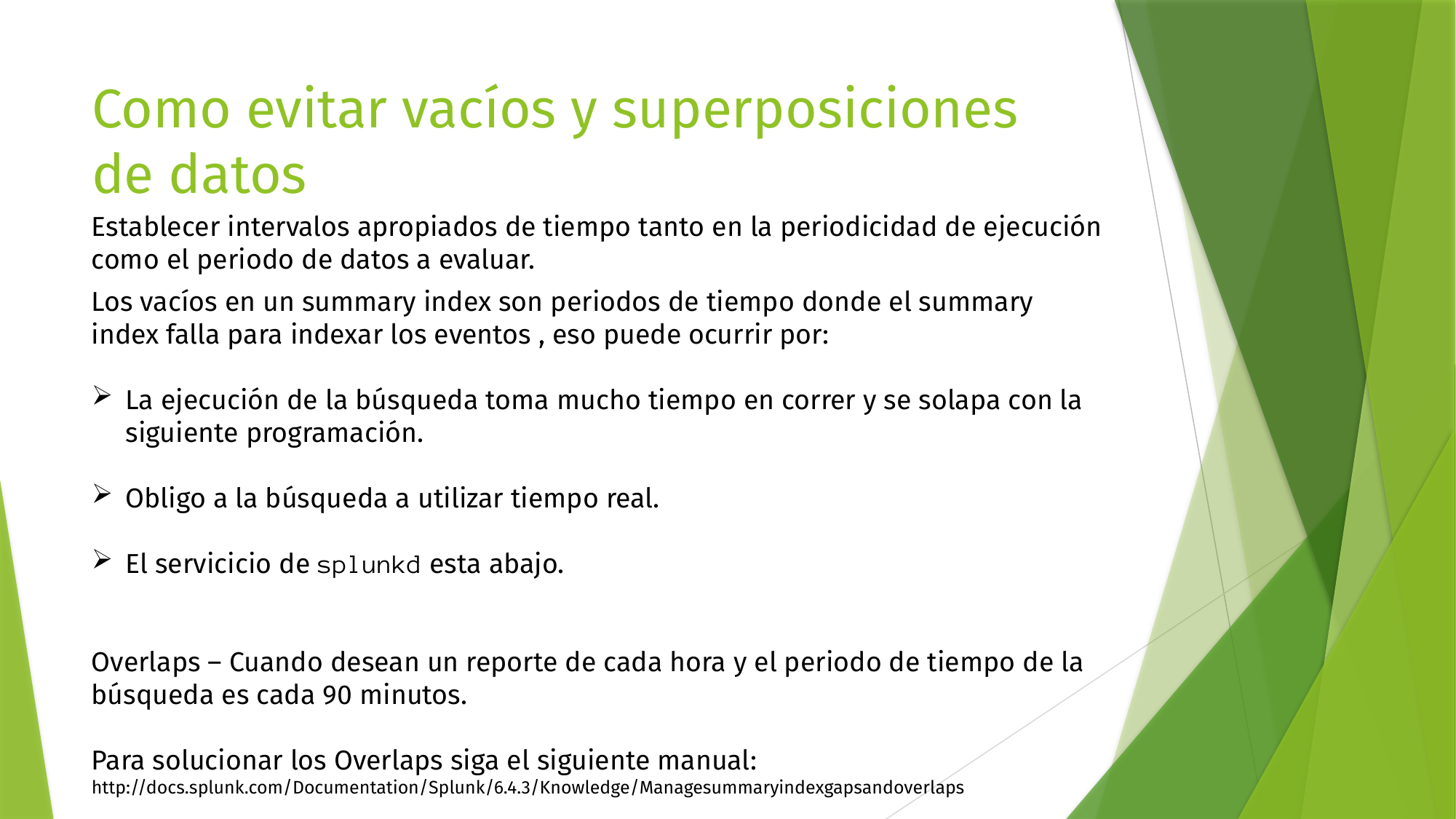

# Como evitar vacíos y superposiciones de datos
Establecer intervalos apropiados de tiempo tanto en la periodicidad de ejecución como el periodo de datos a evaluar.
Los vacíos en un summary index son periodos de tiempo donde el summary index falla para indexar los eventos , eso puede ocurrir por:

La ejecución de la búsqueda toma mucho tiempo en correr y se solapa con la siguiente programación.

Obligo a la búsqueda a utilizar tiempo real.

El servicicio de splunkd esta abajo.

Overlaps – Cuando desean un reporte de cada hora y el periodo de tiempo de la búsqueda es cada 90 minutos.

Para solucionar los Overlaps siga el siguiente manual:
http://docs.splunk.com/Documentation/Splunk/6.4.3/Knowledge/Managesummaryindexgapsandoverlaps